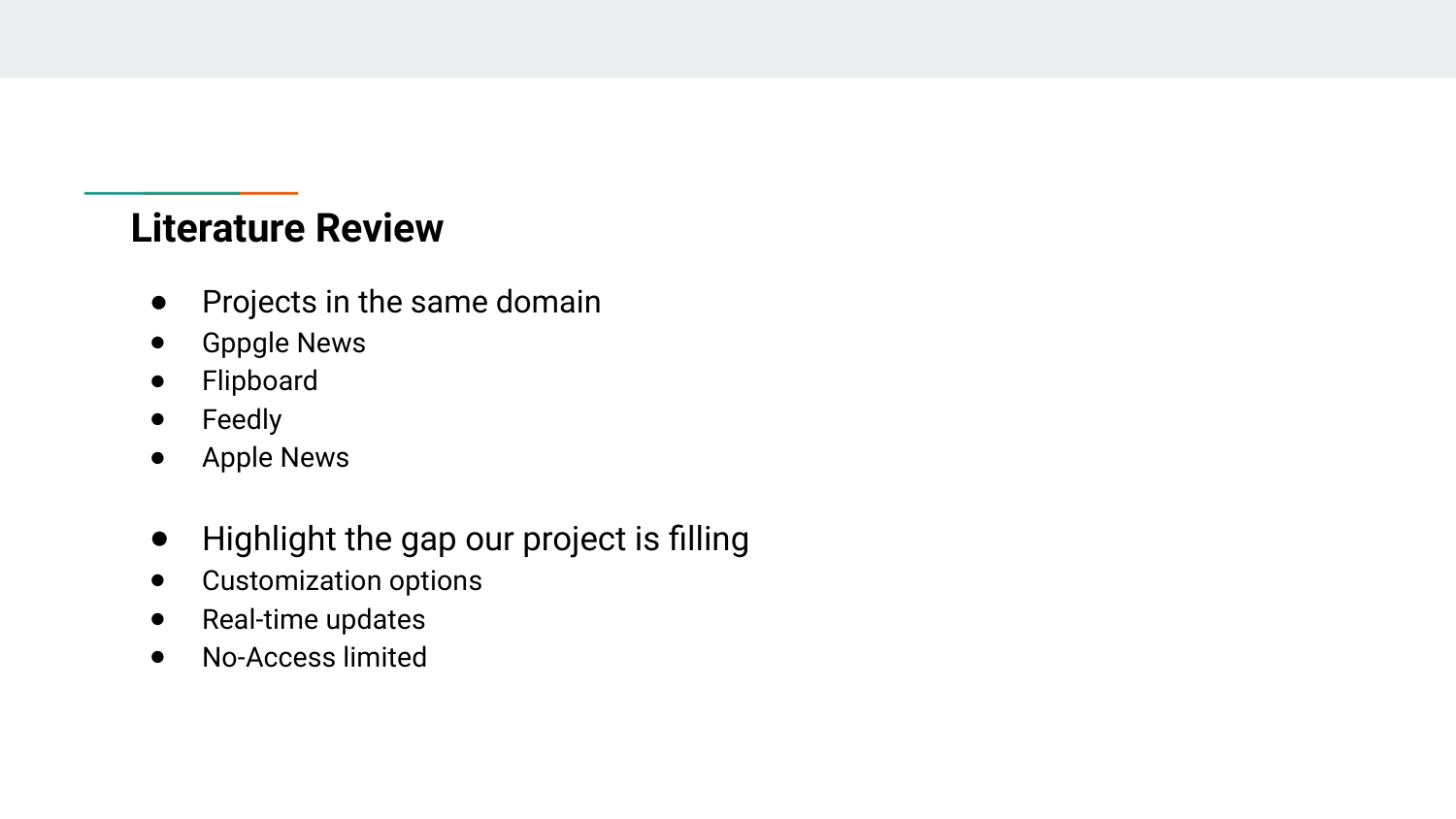

# Literature Review

Projects in the same domain
Gppgle News
Flipboard
Feedly
Apple News

Highlight the gap our project is filling
Customization options
Real-time updates
No-Access limited